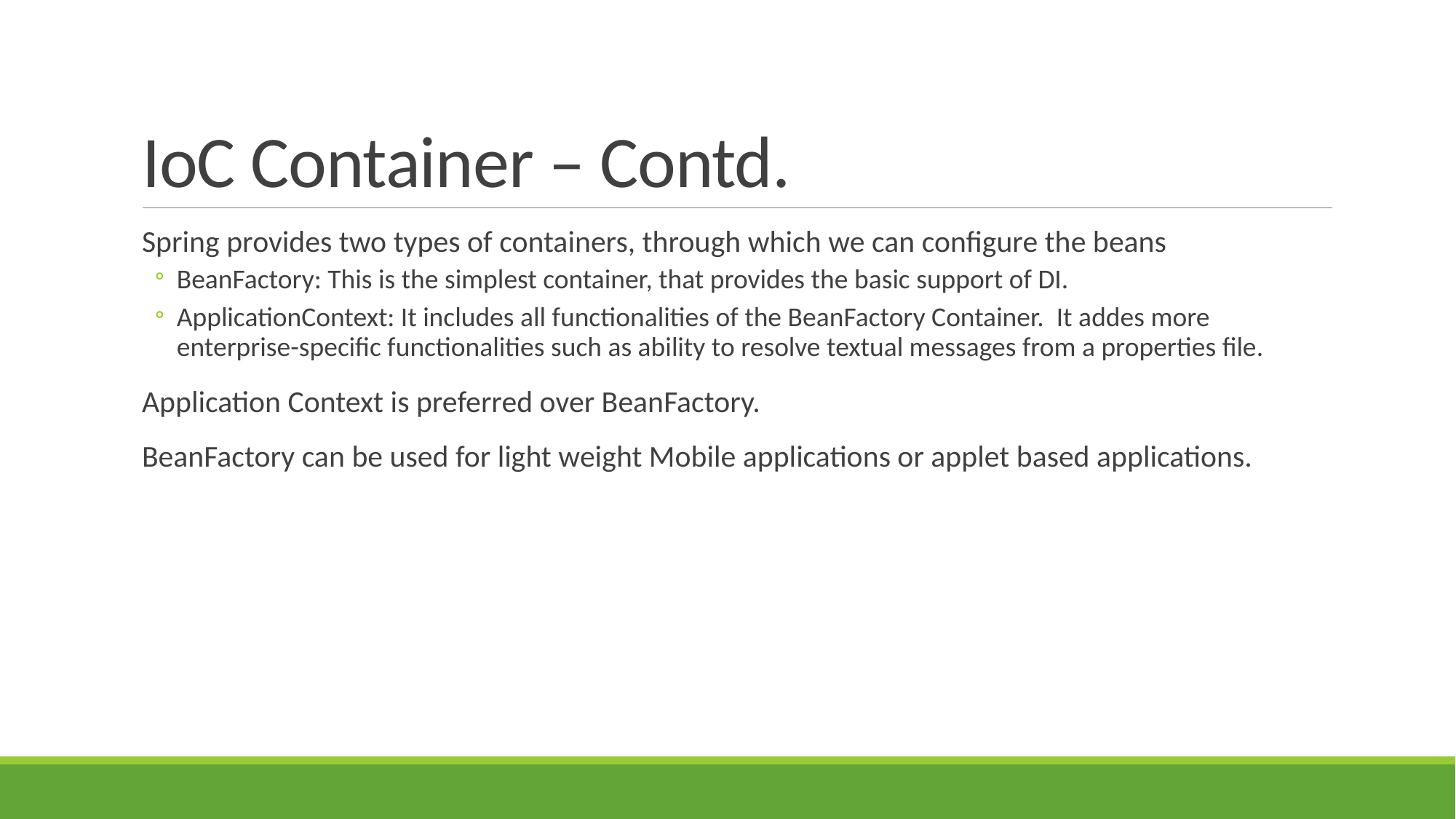

# IoC Container – Contd.
Spring provides two types of containers, through which we can configure the beans
BeanFactory: This is the simplest container, that provides the basic support of DI.
ApplicationContext: It includes all functionalities of the BeanFactory Container.  It addes more enterprise-specific functionalities such as ability to resolve textual messages from a properties file.
Application Context is preferred over BeanFactory.
BeanFactory can be used for light weight Mobile applications or applet based applications.